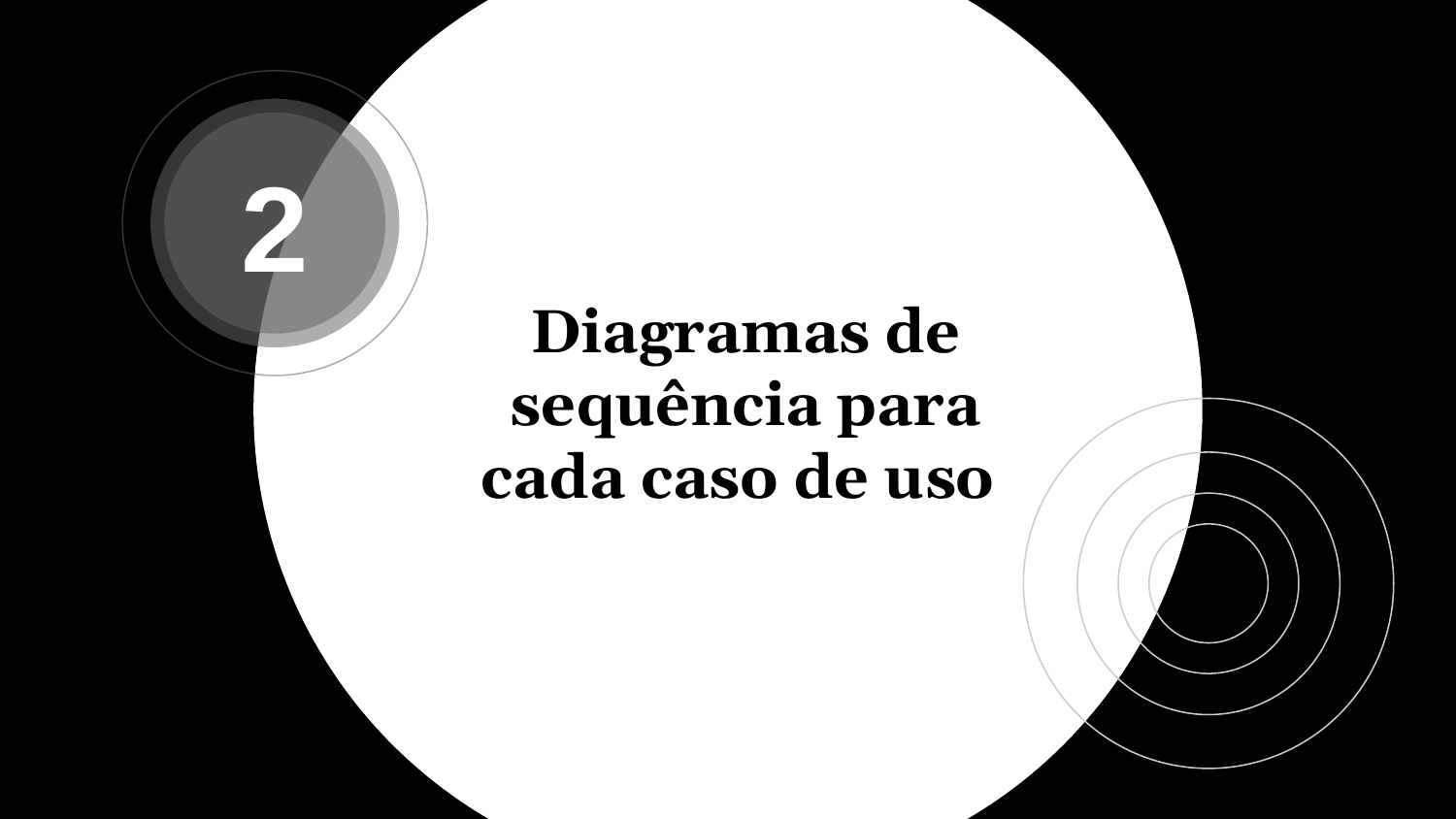

2
# Diagramas de sequência para cada caso de uso